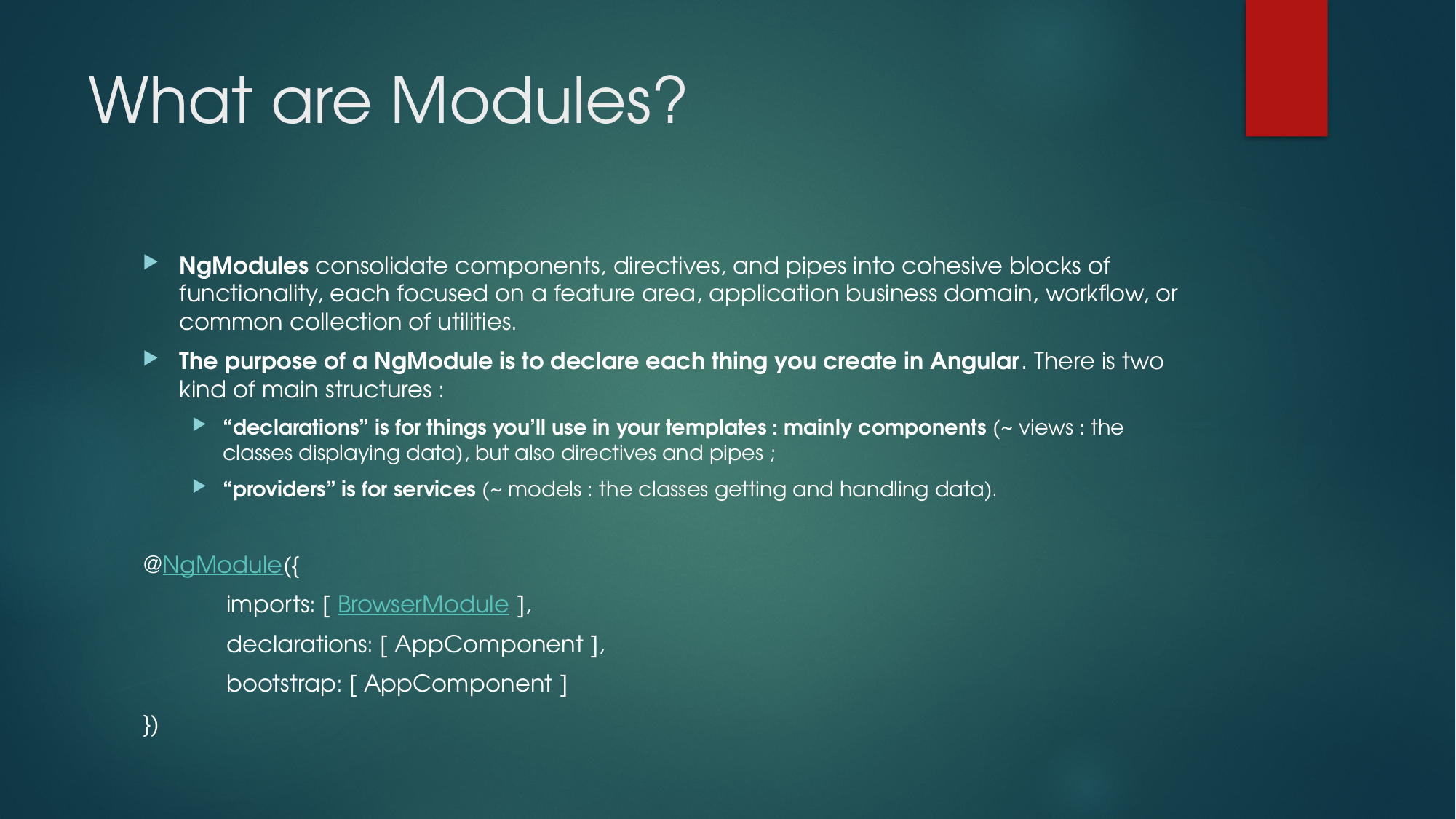

# What are Modules?
NgModules consolidate components, directives, and pipes into cohesive blocks of functionality, each focused on a feature area, application business domain, workflow, or common collection of utilities.
The purpose of a NgModule is to declare each thing you create in Angular. There is two kind of main structures :
“declarations” is for things you’ll use in your templates : mainly components (~ views : the classes displaying data), but also directives and pipes ;
“providers” is for services (~ models : the classes getting and handling data).

@NgModule({
	imports: [ BrowserModule ],
	declarations: [ AppComponent ],
	bootstrap: [ AppComponent ]
})